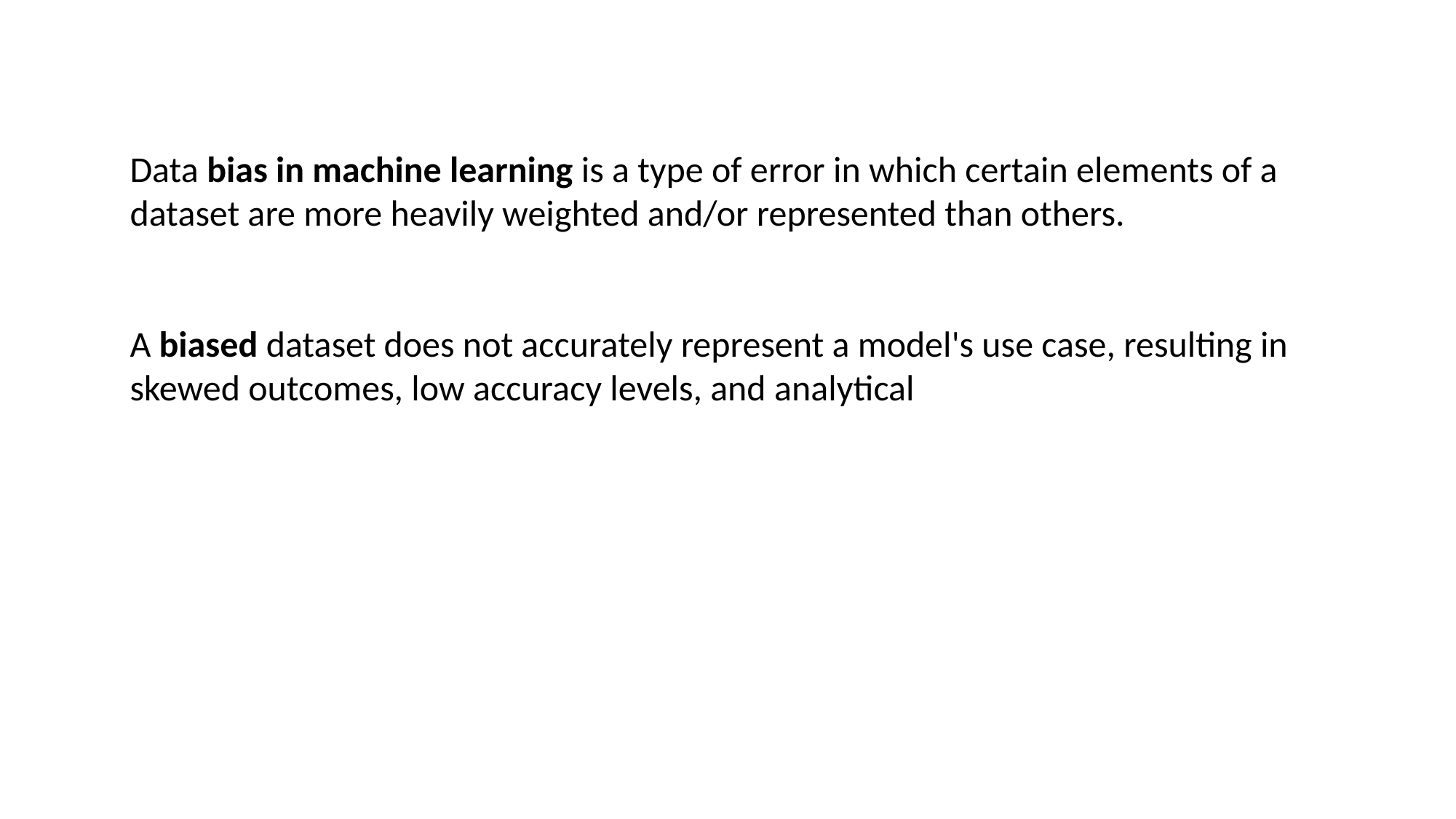

Data bias in machine learning is a type of error in which certain elements of a dataset are more heavily weighted and/or represented than others.

A biased dataset does not accurately represent a model's use case, resulting in skewed outcomes, low accuracy levels, and analytical